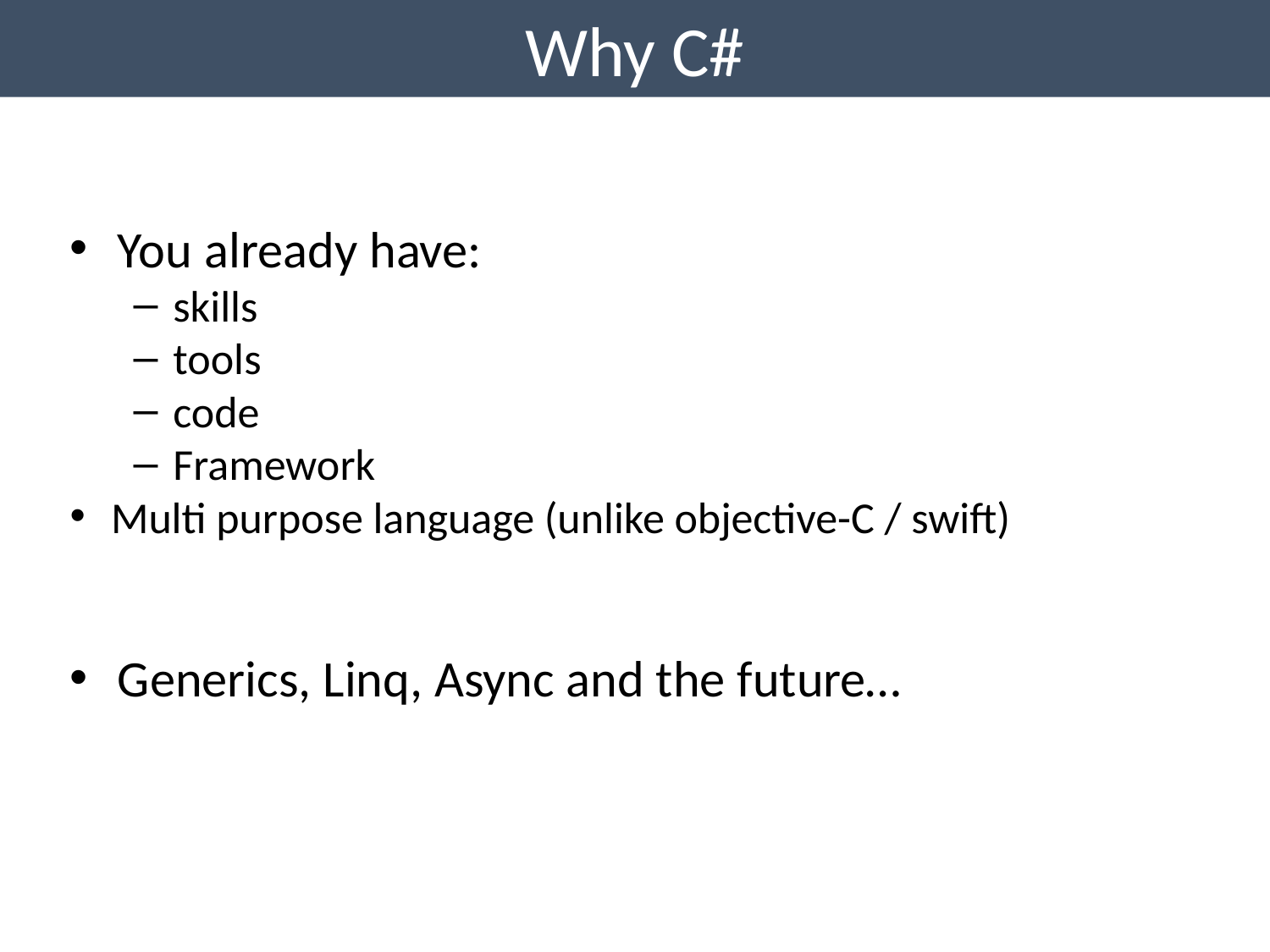

Why C#
You already have:
skills
tools
code
Framework
Multi purpose language (unlike objective-C / swift)

Generics, Linq, Async and the future…